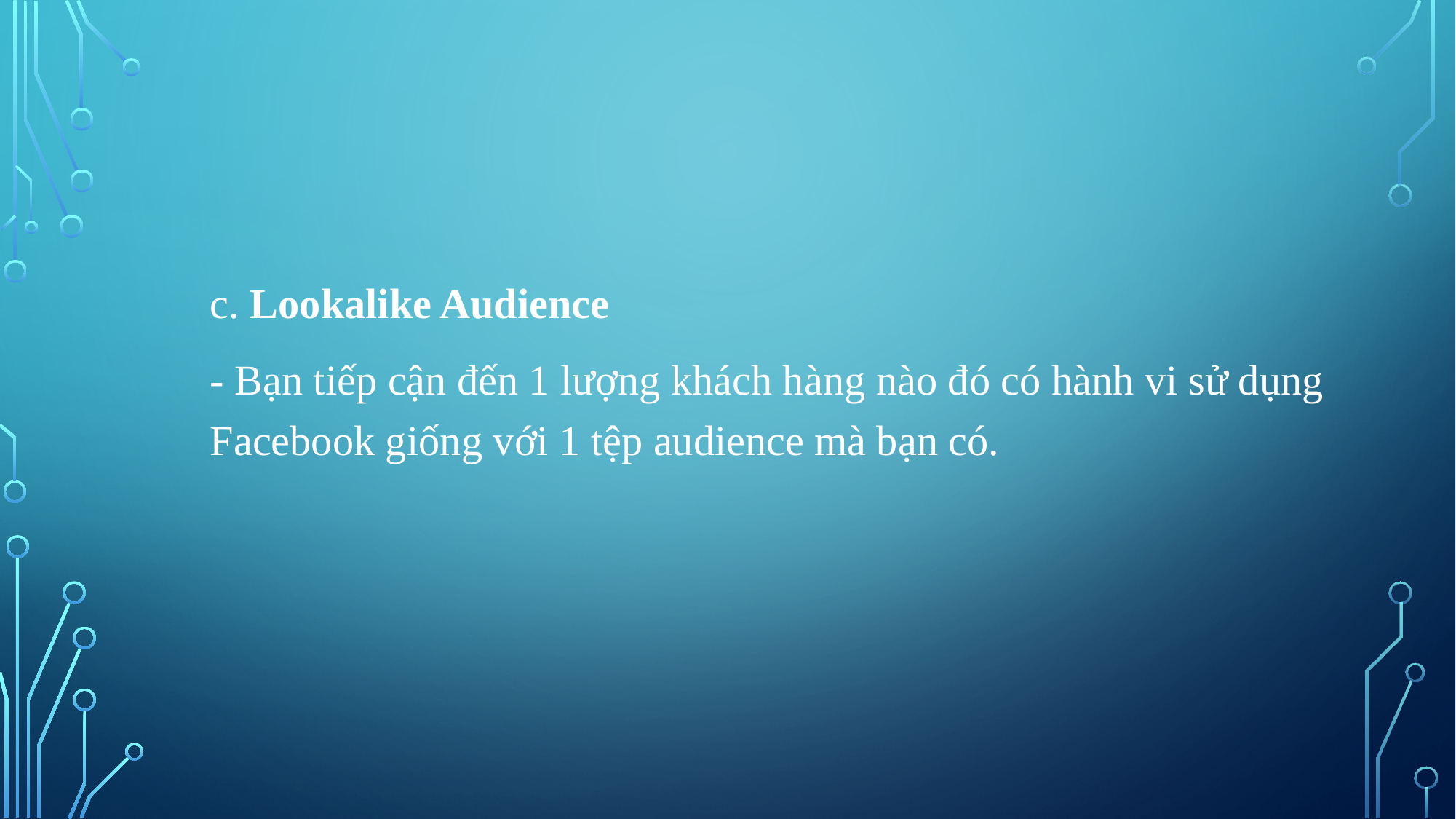

c. Lookalike Audience
- Bạn tiếp cận đến 1 lượng khách hàng nào đó có hành vi sử dụng Facebook giống với 1 tệp audience mà bạn có.